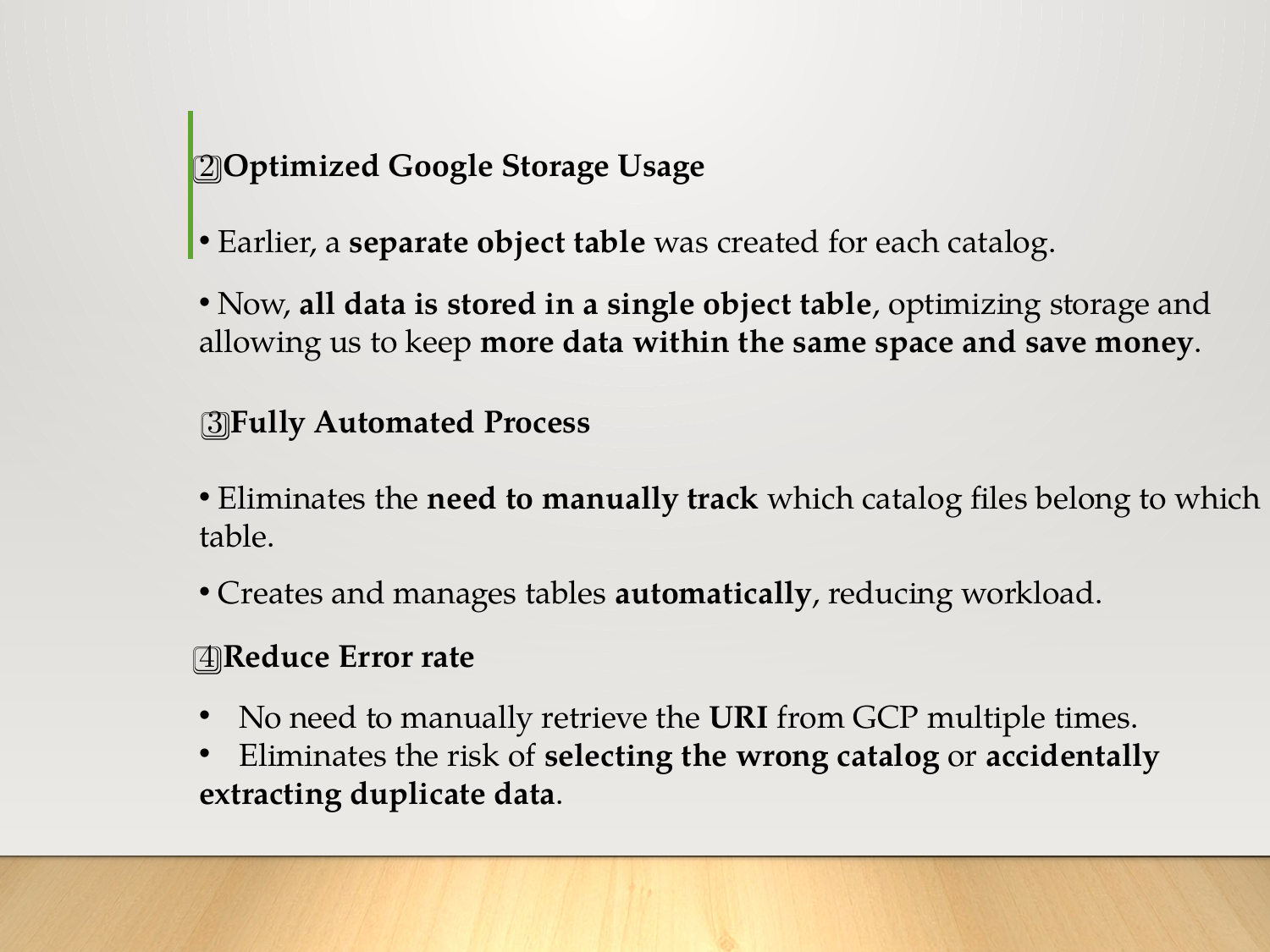

2️⃣ Optimized Google Storage Usage

 Earlier, a separate object table was created for each catalog.

 Now, all data is stored in a single object table, optimizing storage and
allowing us to keep more data within the same space and save money.

 3️⃣ Fully Automated Process

 Eliminates the need to manually track which catalog files belong to which
table.

 Creates and manages tables automatically, reducing workload.

4️⃣ Reduce Error rate

No need to manually retrieve the URI from GCP multiple times.
Eliminates the risk of selecting the wrong catalog or accidentally
extracting duplicate data.